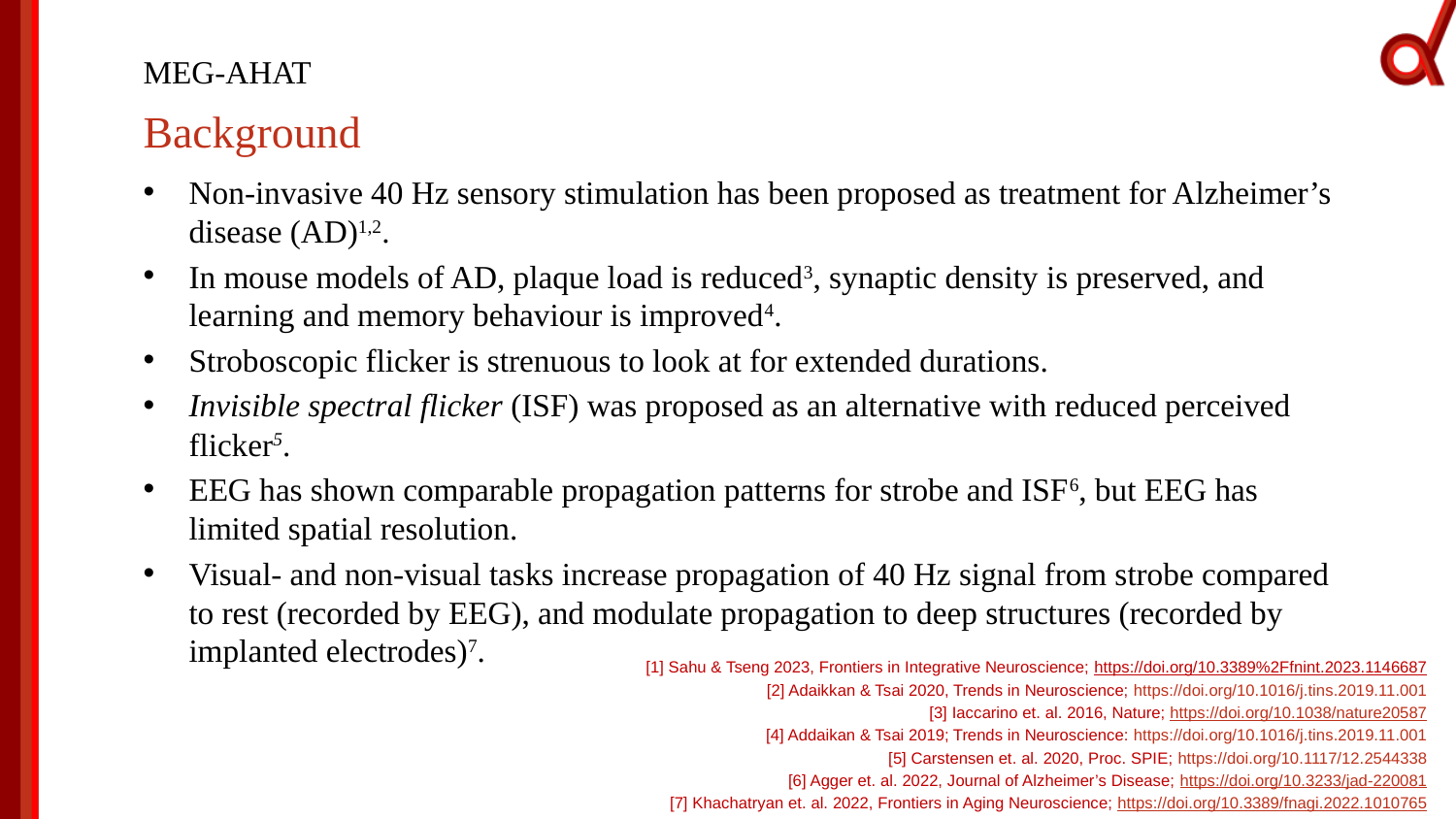

# MEG-AHAT
Background
Non-invasive 40 Hz sensory stimulation has been proposed as treatment for Alzheimer’s disease (AD)1,2.
In mouse models of AD, plaque load is reduced3, synaptic density is preserved, and learning and memory behaviour is improved4.
Stroboscopic flicker is strenuous to look at for extended durations.
Invisible spectral flicker (ISF) was proposed as an alternative with reduced perceived flicker5.
EEG has shown comparable propagation patterns for strobe and ISF6, but EEG has limited spatial resolution.
Visual- and non-visual tasks increase propagation of 40 Hz signal from strobe compared to rest (recorded by EEG), and modulate propagation to deep structures (recorded by implanted electrodes)7.
[1] Sahu & Tseng 2023, Frontiers in Integrative Neuroscience; https://doi.org/10.3389%2Ffnint.2023.1146687
[2] Adaikkan & Tsai 2020, Trends in Neuroscience; https://doi.org/10.1016/j.tins.2019.11.001
[3] Iaccarino et. al. 2016, Nature; https://doi.org/10.1038/nature20587
[4] Addaikan & Tsai 2019; Trends in Neuroscience: https://doi.org/10.1016/j.tins.2019.11.001
[5] Carstensen et. al. 2020, Proc. SPIE; https://doi.org/10.1117/12.2544338
[6] Agger et. al. 2022, Journal of Alzheimer’s Disease; https://doi.org/10.3233/jad-220081
[7] Khachatryan et. al. 2022, Frontiers in Aging Neuroscience; https://doi.org/10.3389/fnagi.2022.1010765